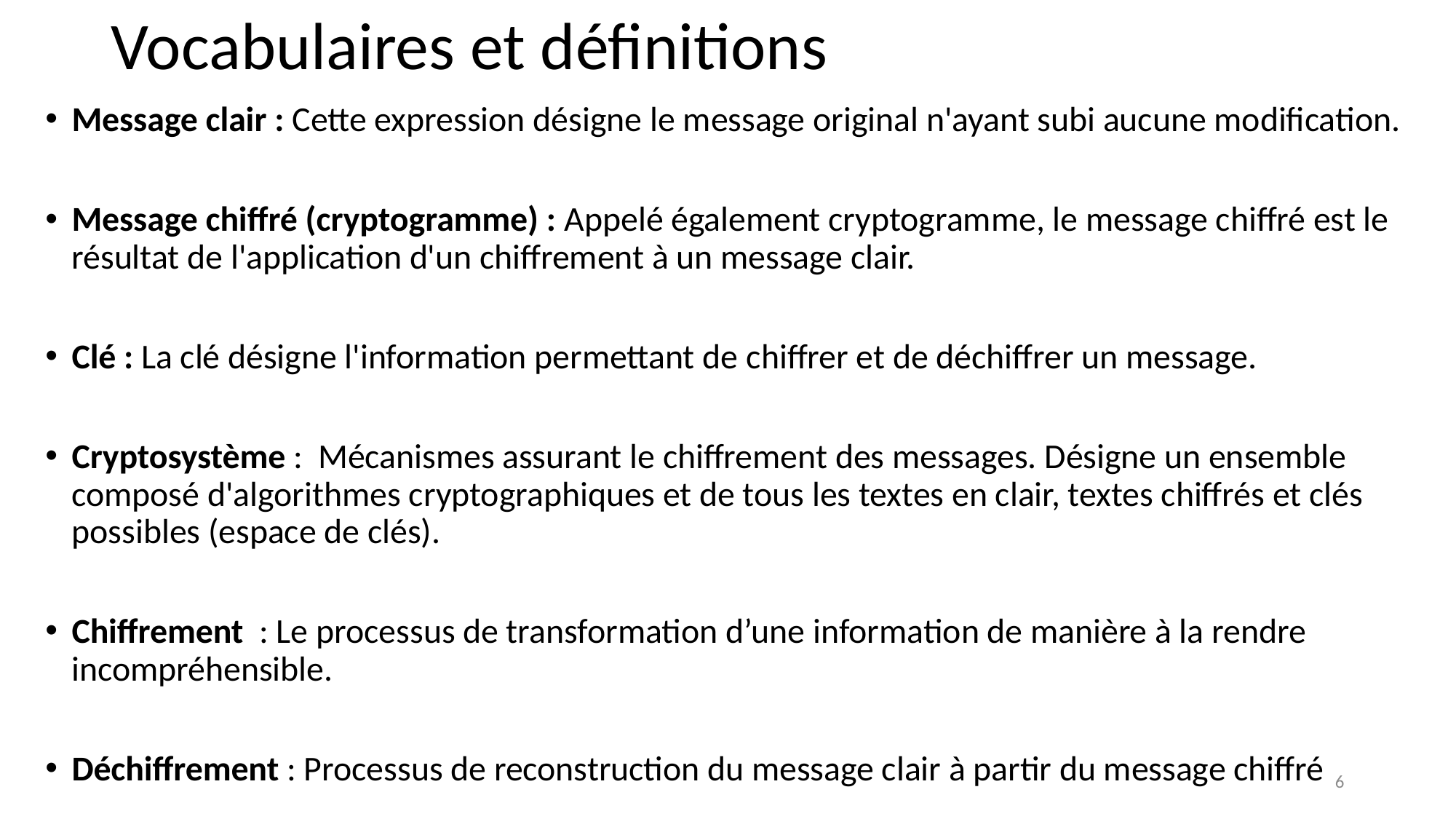

# Vocabulaires et définitions
Message clair : Cette expression désigne le message original n'ayant subi aucune modification.

Message chiffré (cryptogramme) : Appelé également cryptogramme, le message chiffré est le résultat de l'application d'un chiffrement à un message clair.

Clé : La clé désigne l'information permettant de chiffrer et de déchiffrer un message.

Cryptosystème :  Mécanismes assurant le chiffrement des messages. Désigne un ensemble composé d'algorithmes cryptographiques et de tous les textes en clair, textes chiffrés et clés possibles (espace de clés).

Chiffrement  : Le processus de transformation d’une information de manière à la rendre incompréhensible.

Déchiffrement : Processus de reconstruction du message clair à partir du message chiffré
6